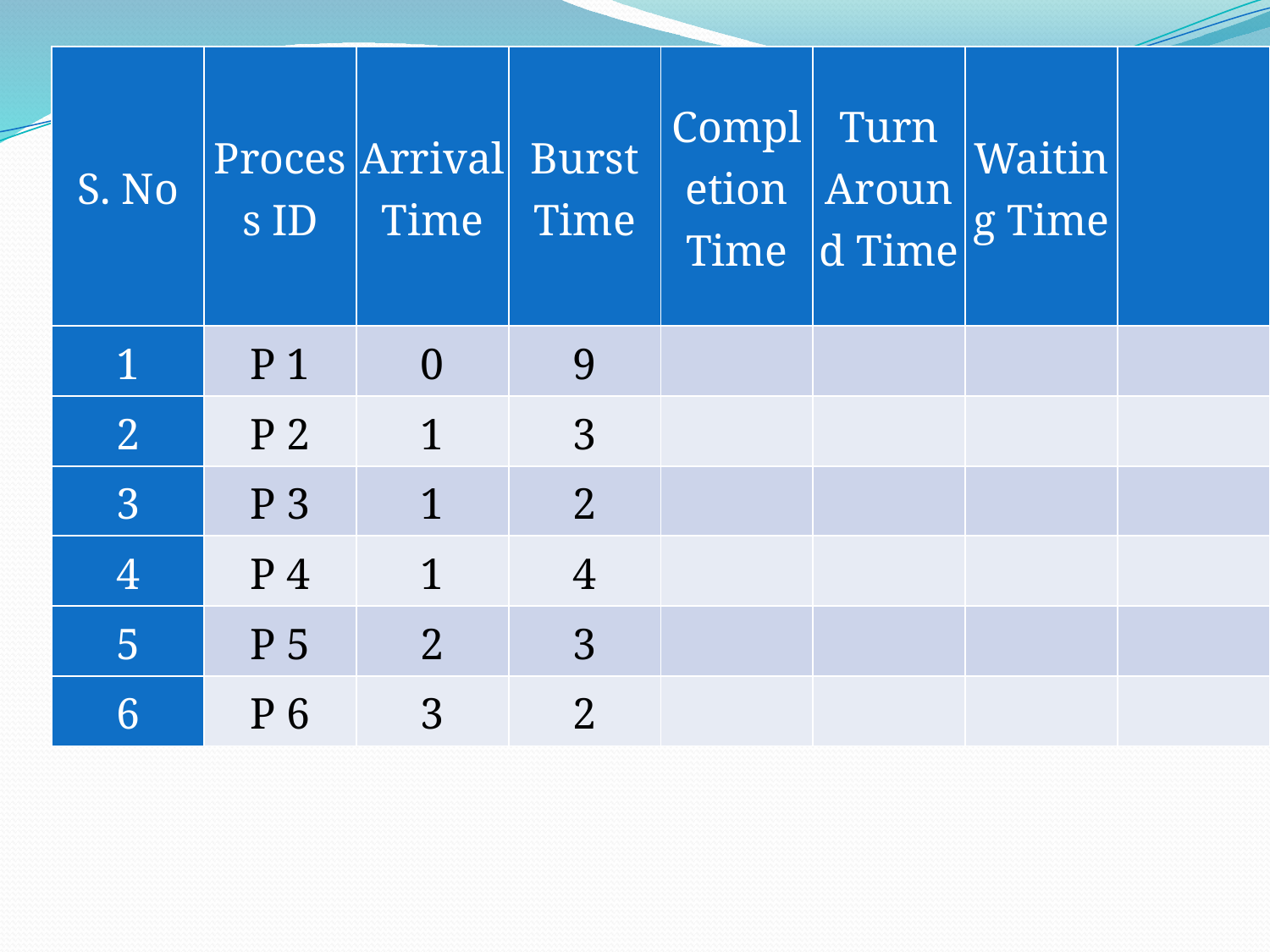

| S. No | Process ID | Arrival Time | Burst Time | Completion Time | Turn Around Time | Waiting Time |  |
| --- | --- | --- | --- | --- | --- | --- | --- |
| 1 | P 1 | 0 | 9 |  |  |  |  |
| 2 | P 2 | 1 | 3 |  |  |  |  |
| 3 | P 3 | 1 | 2 |  |  |  |  |
| 4 | P 4 | 1 | 4 |  |  |  |  |
| 5 | P 5 | 2 | 3 |  |  |  |  |
| 6 | P 6 | 3 | 2 |  |  |  |  |